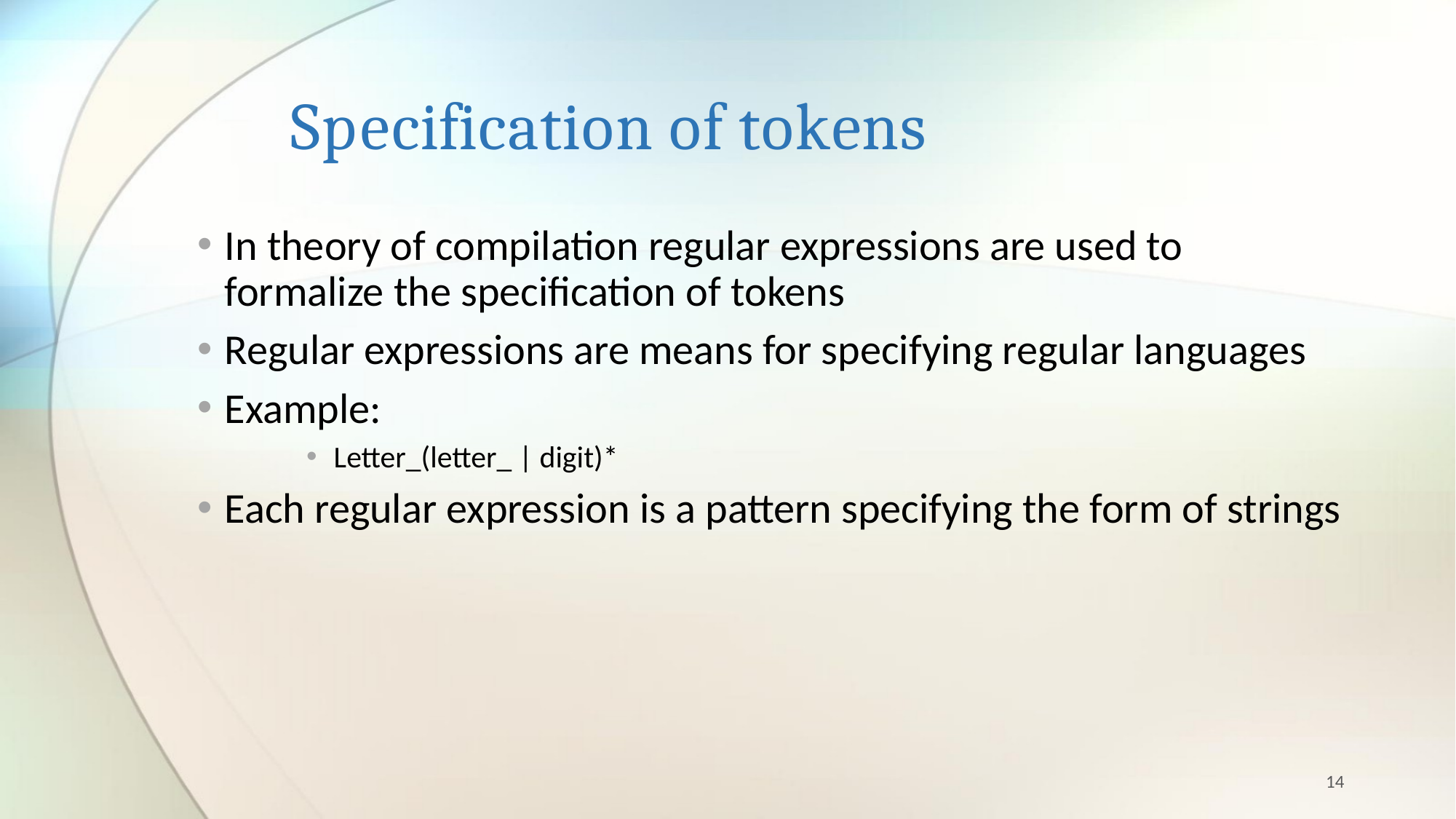

# Specification of tokens
In theory of compilation regular expressions are used to formalize the specification of tokens
Regular expressions are means for specifying regular languages
Example:
Letter_(letter_ | digit)*
Each regular expression is a pattern specifying the form of strings
14